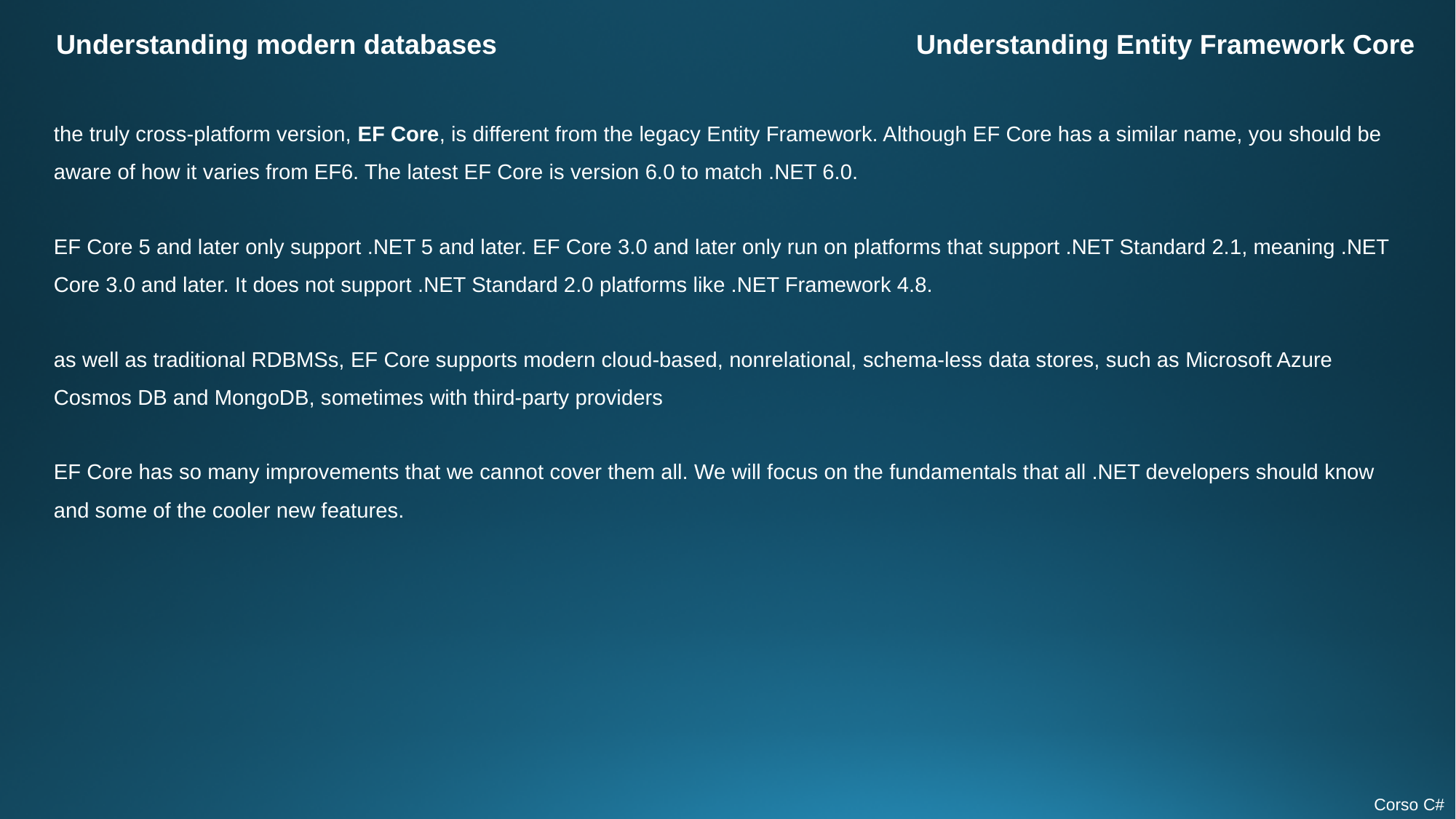

Understanding modern databases
Understanding Entity Framework Core
the truly cross-platform version, EF Core, is different from the legacy Entity Framework. Although EF Core has a similar name, you should be aware of how it varies from EF6. The latest EF Core is version 6.0 to match .NET 6.0.
EF Core 5 and later only support .NET 5 and later. EF Core 3.0 and later only run on platforms that support .NET Standard 2.1, meaning .NET Core 3.0 and later. It does not support .NET Standard 2.0 platforms like .NET Framework 4.8.
as well as traditional RDBMSs, EF Core supports modern cloud-based, nonrelational, schema-less data stores, such as Microsoft Azure Cosmos DB and MongoDB, sometimes with third-party providers
EF Core has so many improvements that we cannot cover them all. We will focus on the fundamentals that all .NET developers should know and some of the cooler new features.
Corso C#